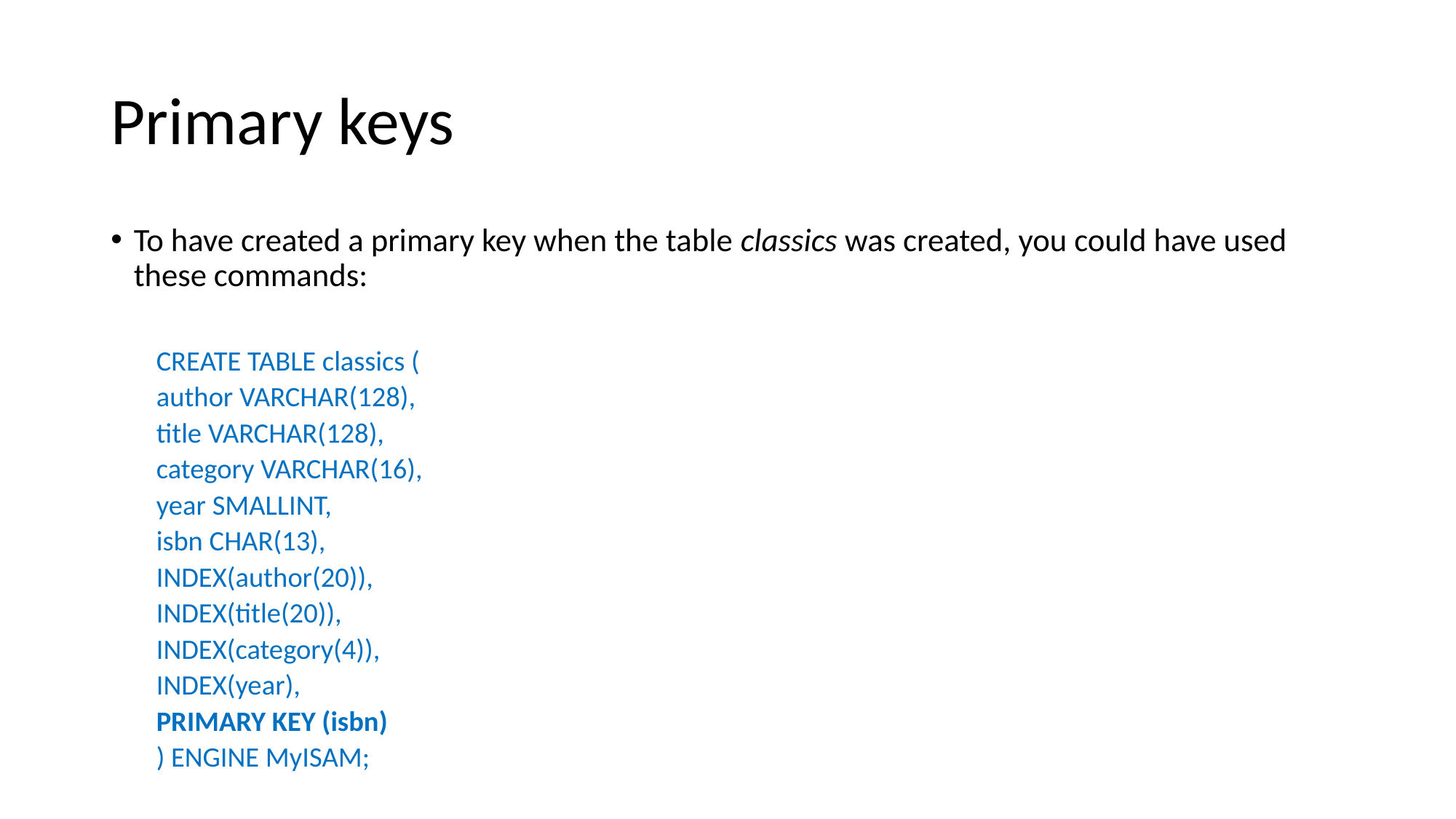

# Primary keys
To have created a primary key when the table classics was created, you could have used these commands:

CREATE TABLE classics (
	author VARCHAR(128),
	title VARCHAR(128),
	category VARCHAR(16),
	year SMALLINT,
	isbn CHAR(13),
	INDEX(author(20)),
	INDEX(title(20)),
	INDEX(category(4)),
	INDEX(year),
	PRIMARY KEY (isbn)
) ENGINE MyISAM;